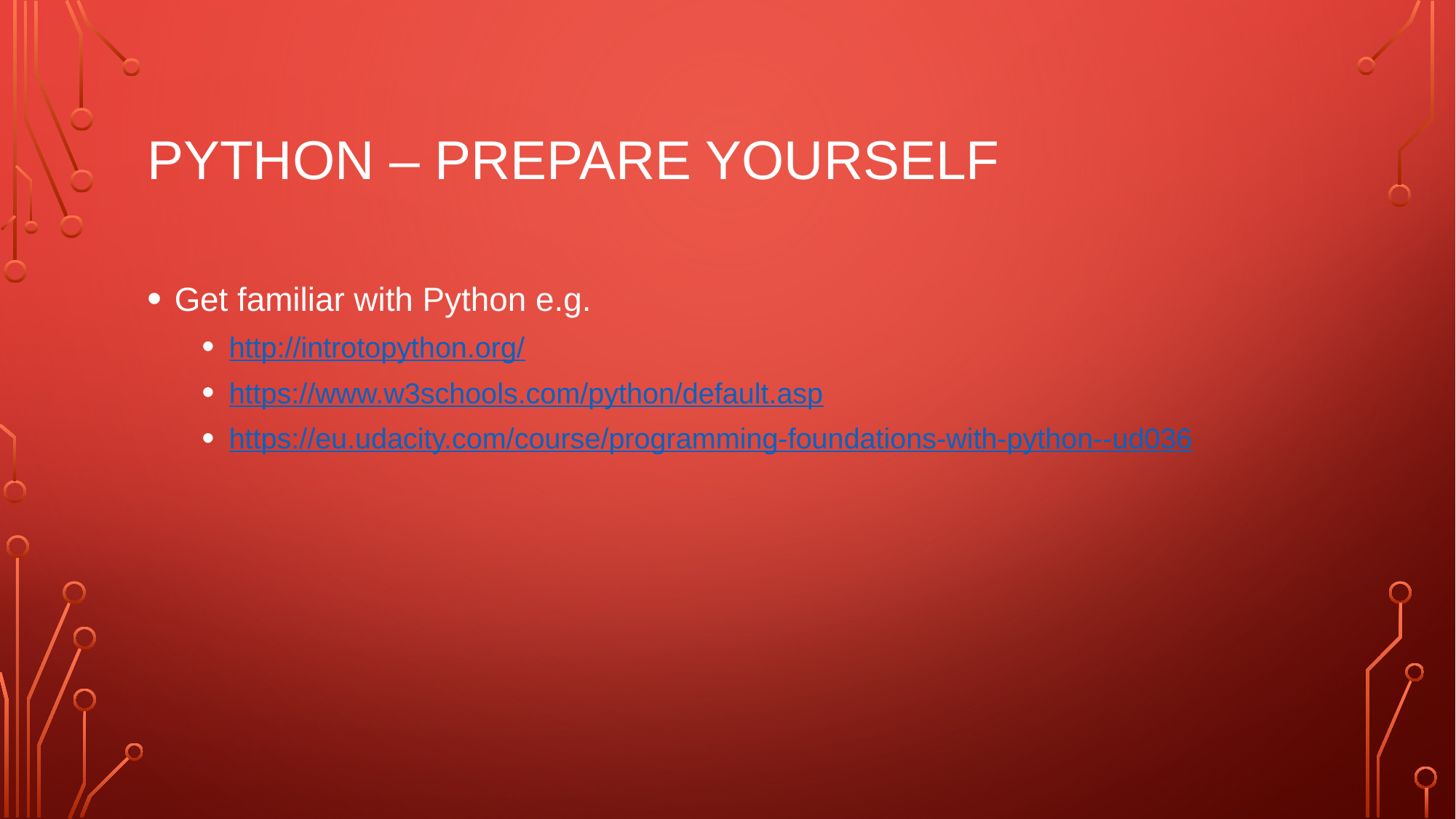

# Python – prepare yourself
Get familiar with Python e.g.
http://introtopython.org/
https://www.w3schools.com/python/default.asp
https://eu.udacity.com/course/programming-foundations-with-python--ud036